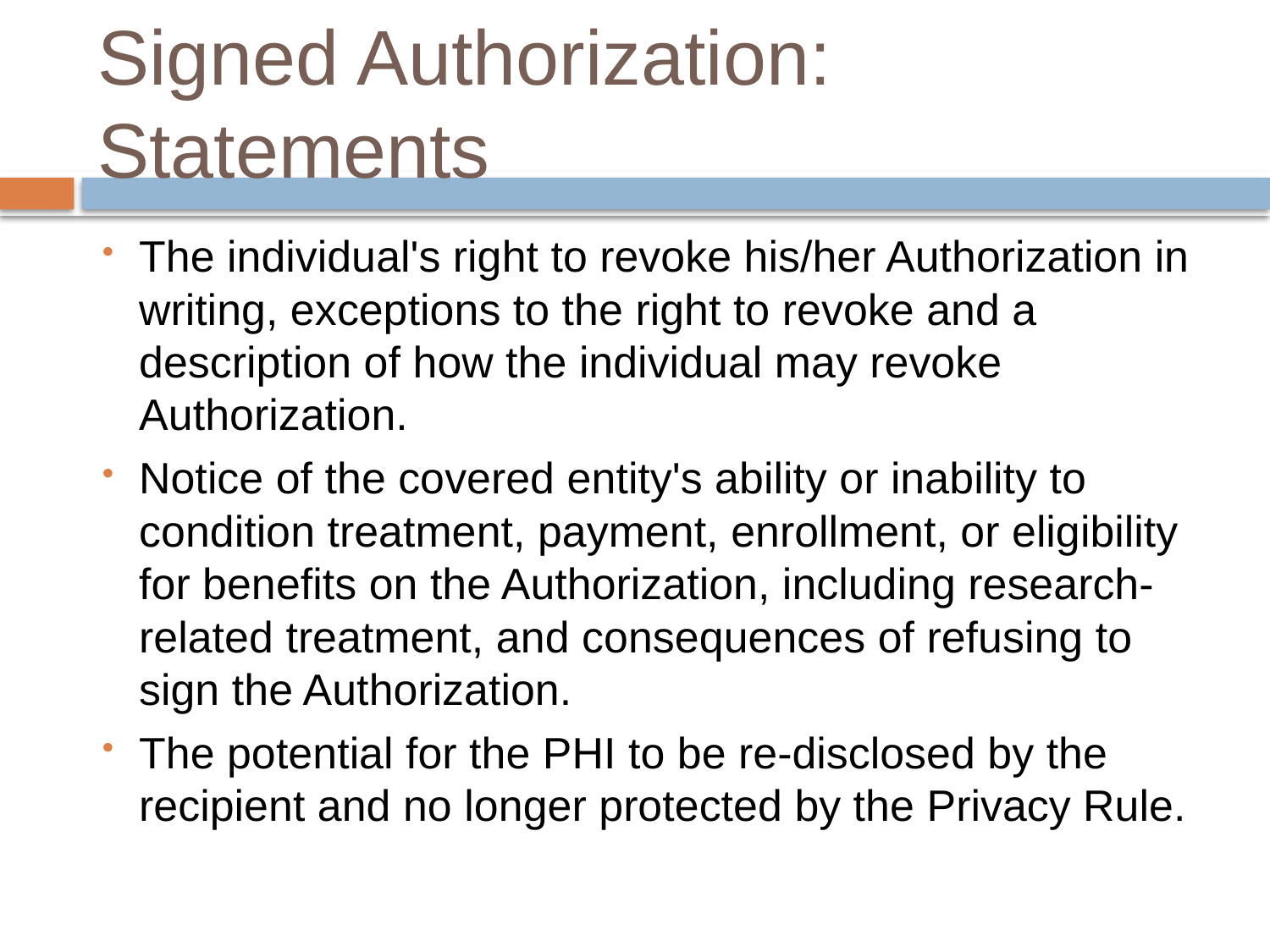

# Signed Authorization: Statements
The individual's right to revoke his/her Authorization in writing, exceptions to the right to revoke and a description of how the individual may revoke Authorization.
Notice of the covered entity's ability or inability to condition treatment, payment, enrollment, or eligibility for benefits on the Authorization, including research-related treatment, and consequences of refusing to sign the Authorization.
The potential for the PHI to be re-disclosed by the recipient and no longer protected by the Privacy Rule.